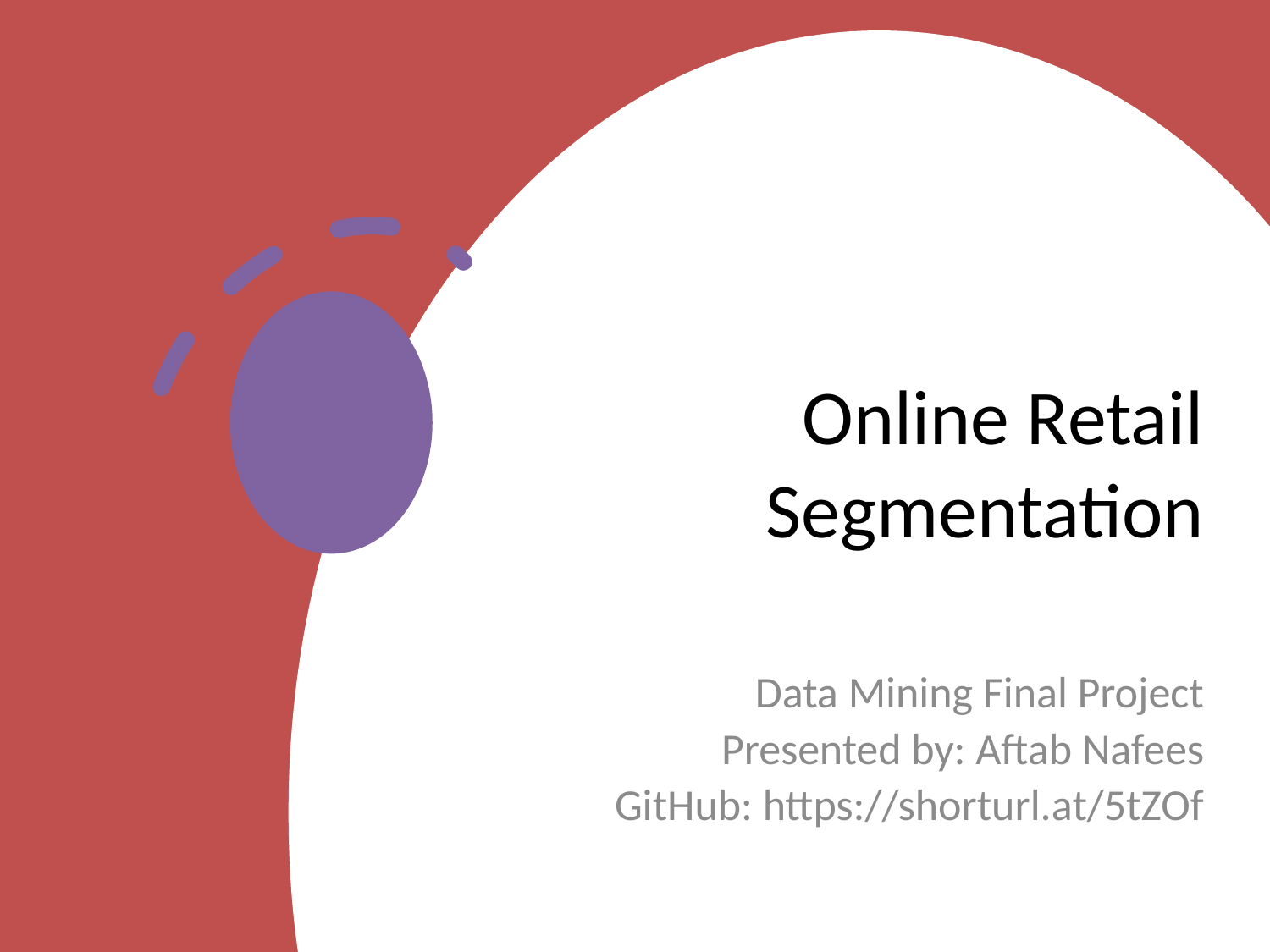

# Online Retail Segmentation

Data Mining Final Project
Presented by: Aftab Nafees
GitHub: https://shorturl.at/5tZOf